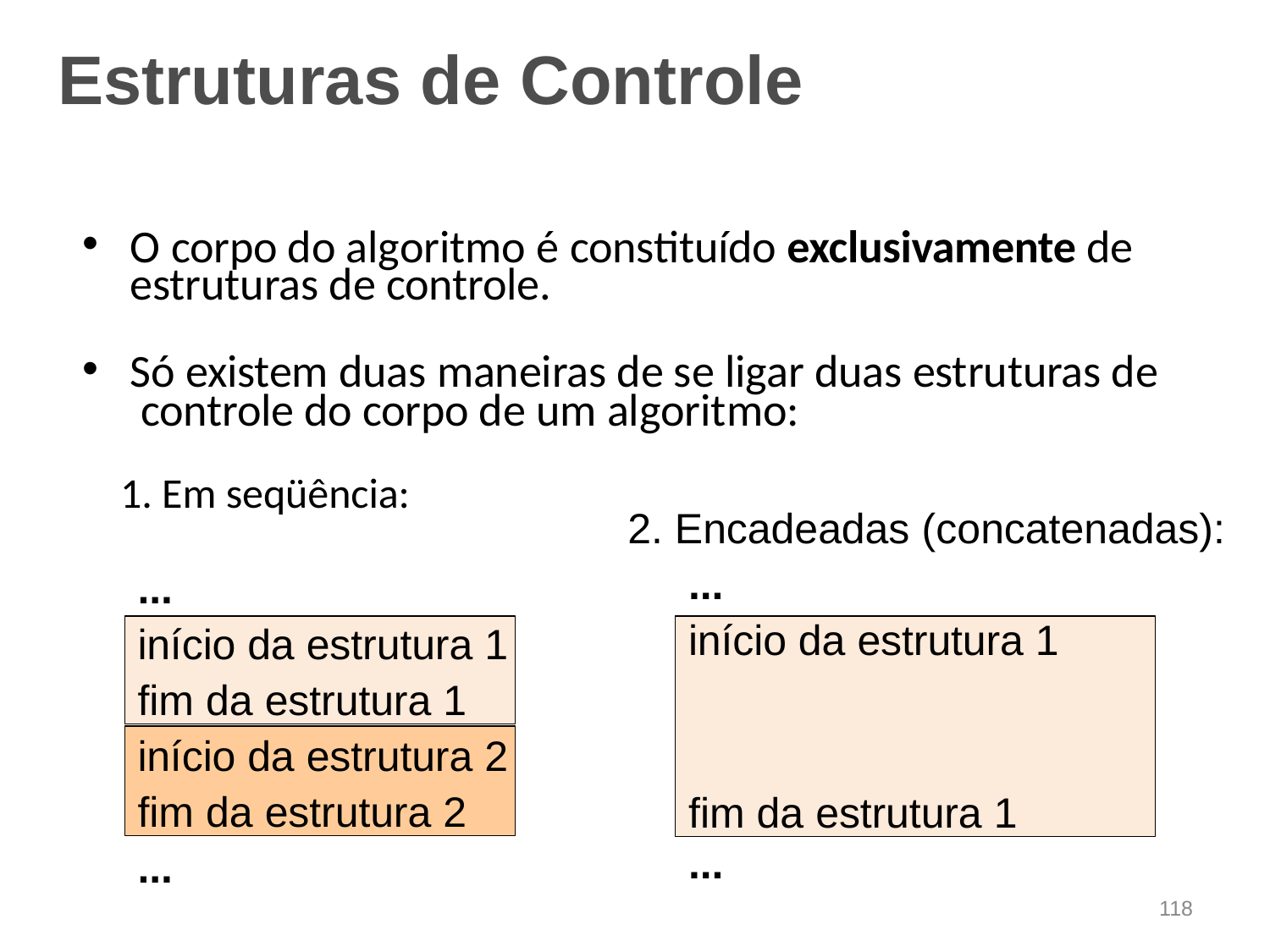

# Estruturas de Controle
O corpo do algoritmo é constituído exclusivamente de  estruturas de controle.

Só existem duas maneiras de se ligar duas estruturas de  controle do corpo de um algoritmo:
1. Em seqüência:
2. Encadeadas (concatenadas):
...
...
início da estrutura 1
fim da estrutura 1
início da estrutura 1

fim da estrutura 1
início da estrutura 2
fim da estrutura 2
início da estrutura 2
fim da estrutura 2
...
...
118